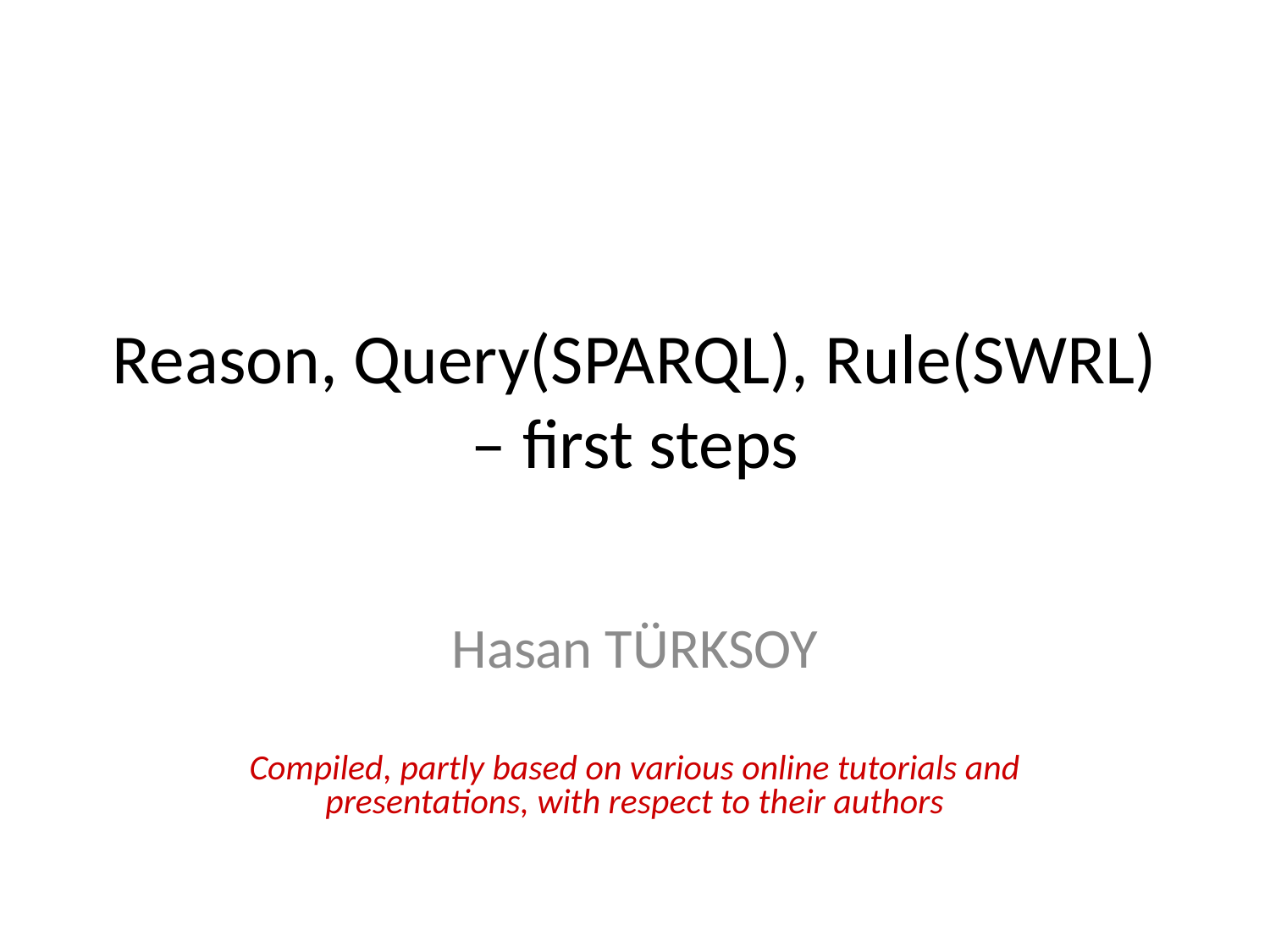

# Reason, Query(SPARQL), Rule(SWRL) – first steps
Hasan TÜRKSOY

Compiled, partly based on various online tutorials and presentations, with respect to their authors